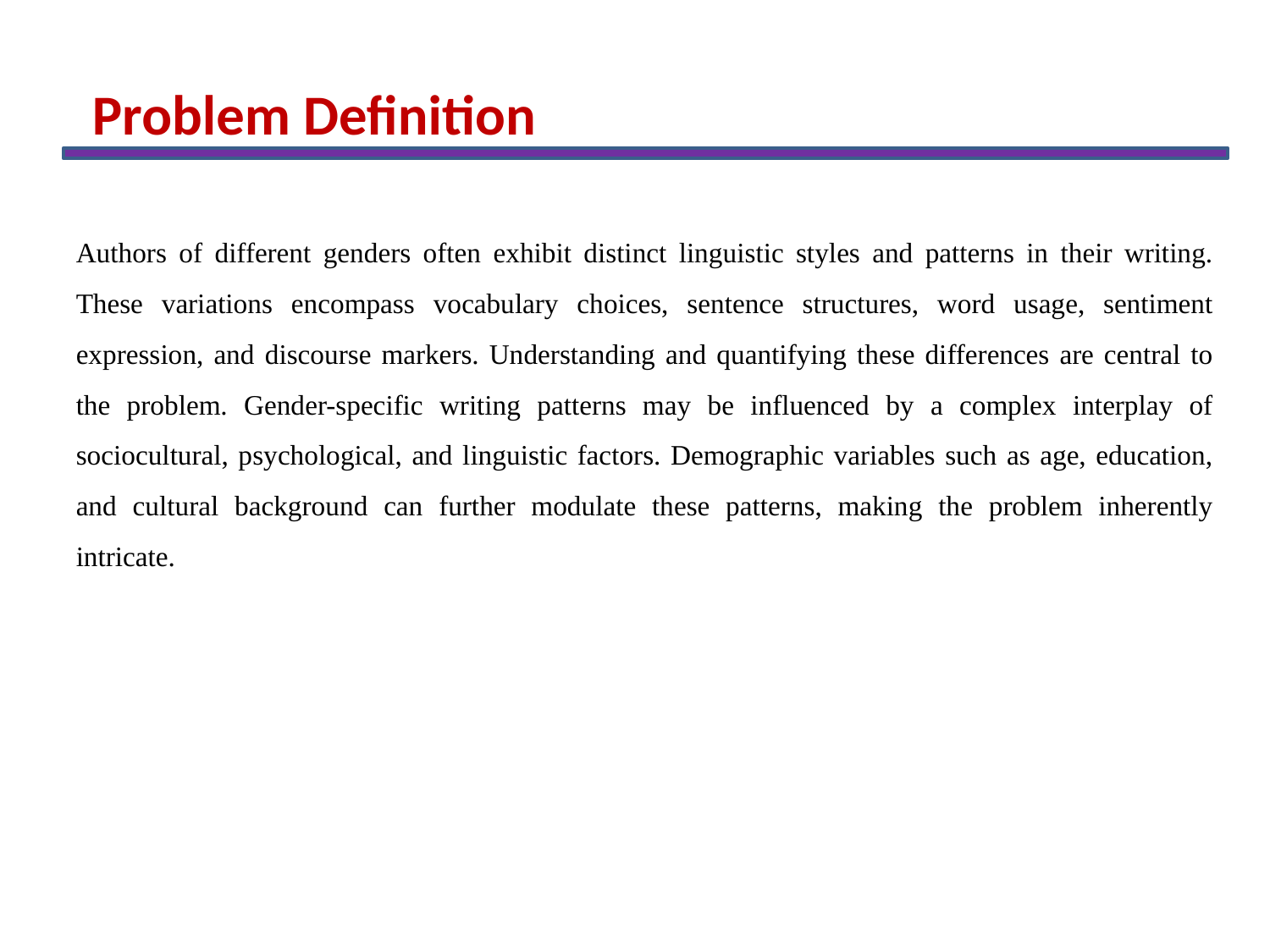

Problem Definition

Authors of different genders often exhibit distinct linguistic styles and patterns in their writing. These variations encompass vocabulary choices, sentence structures, word usage, sentiment expression, and discourse markers. Understanding and quantifying these differences are central to the problem. Gender-specific writing patterns may be influenced by a complex interplay of sociocultural, psychological, and linguistic factors. Demographic variables such as age, education, and cultural background can further modulate these patterns, making the problem inherently intricate.